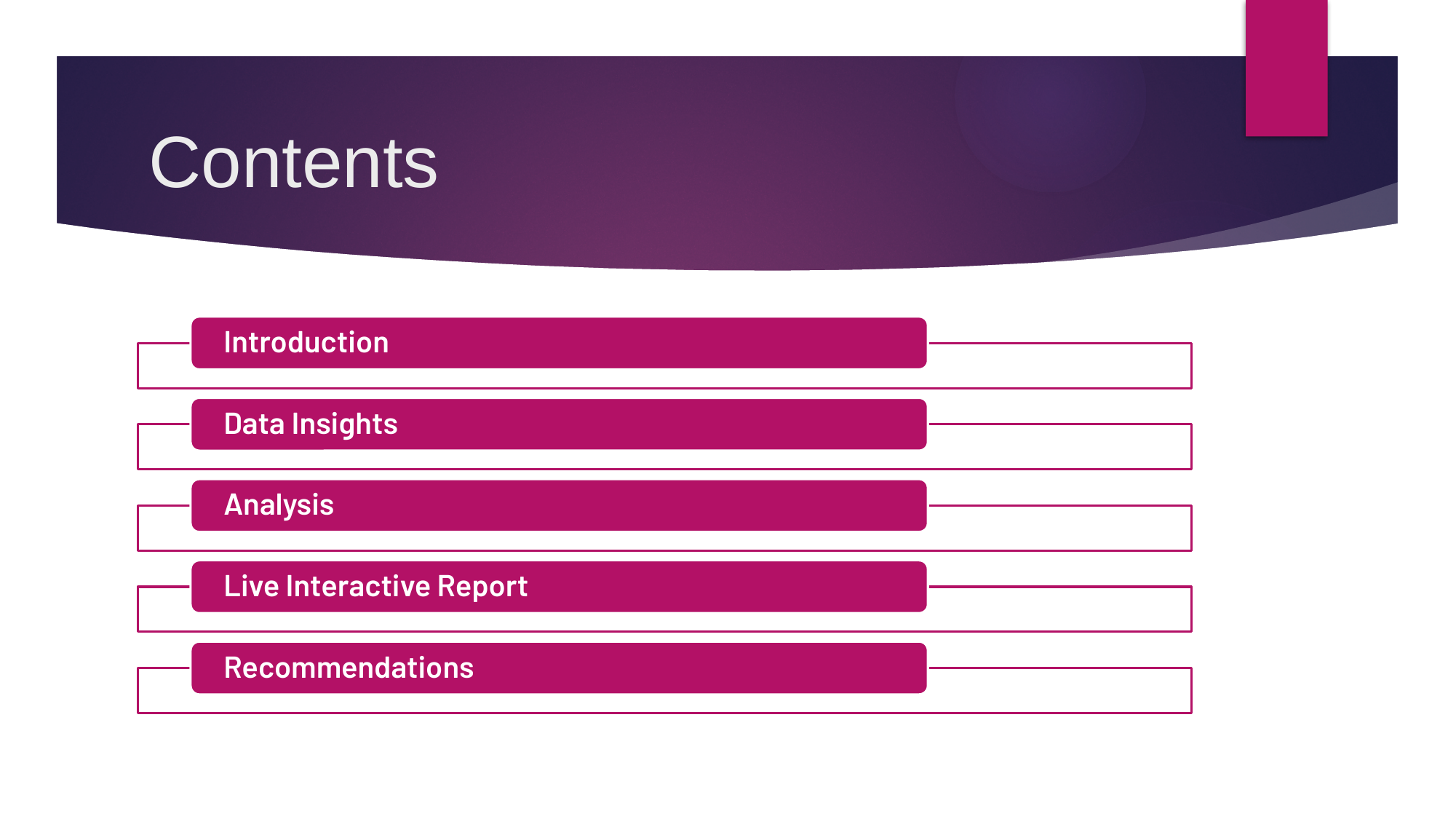

# Contents
Introduction
Data Insights
Analysis
Live Interactive Report
Recommendations